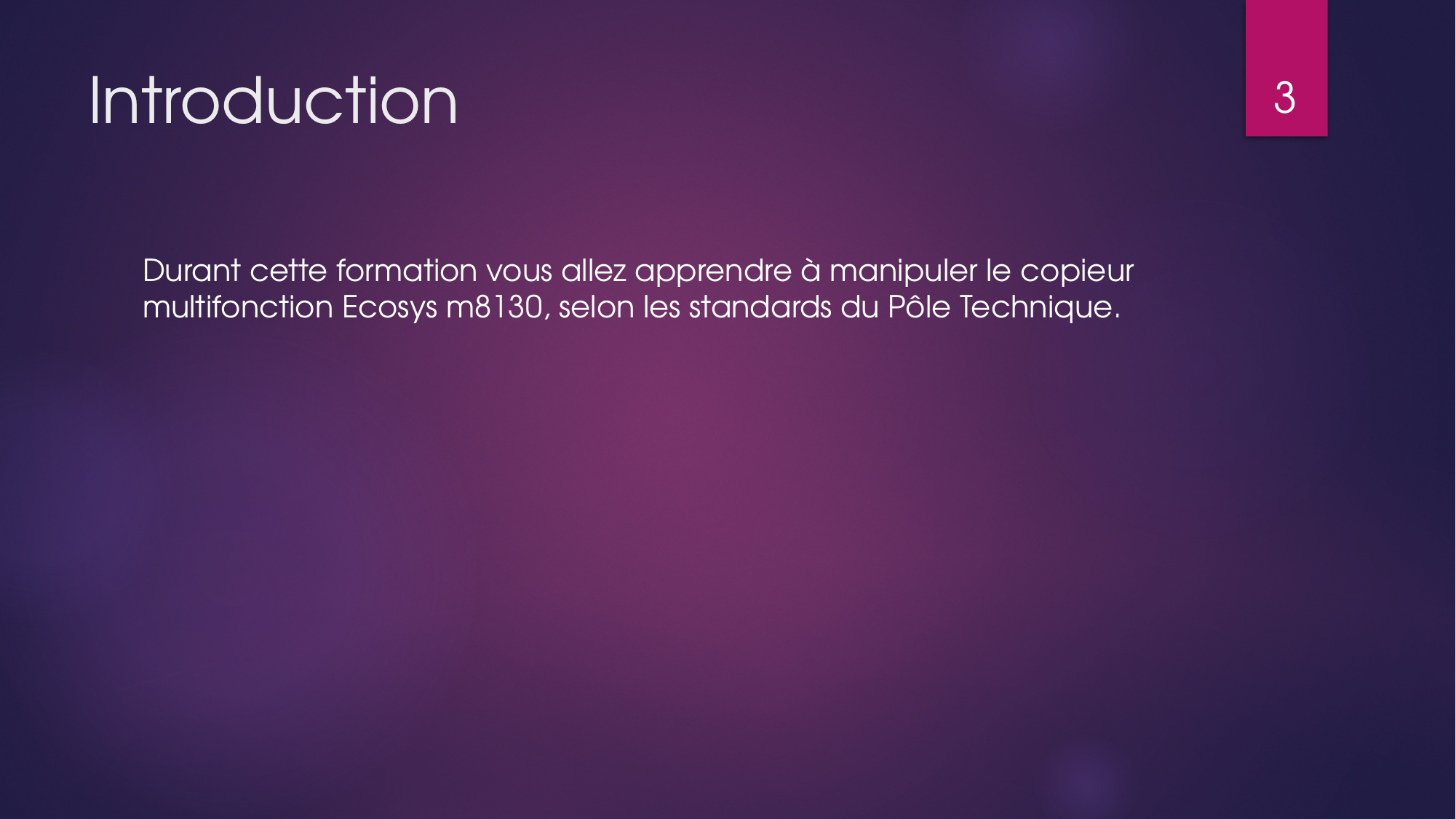

3
# Introduction
Durant cette formation vous allez apprendre à manipuler le copieur multifonction Ecosys m8130, selon les standards du Pôle Technique.